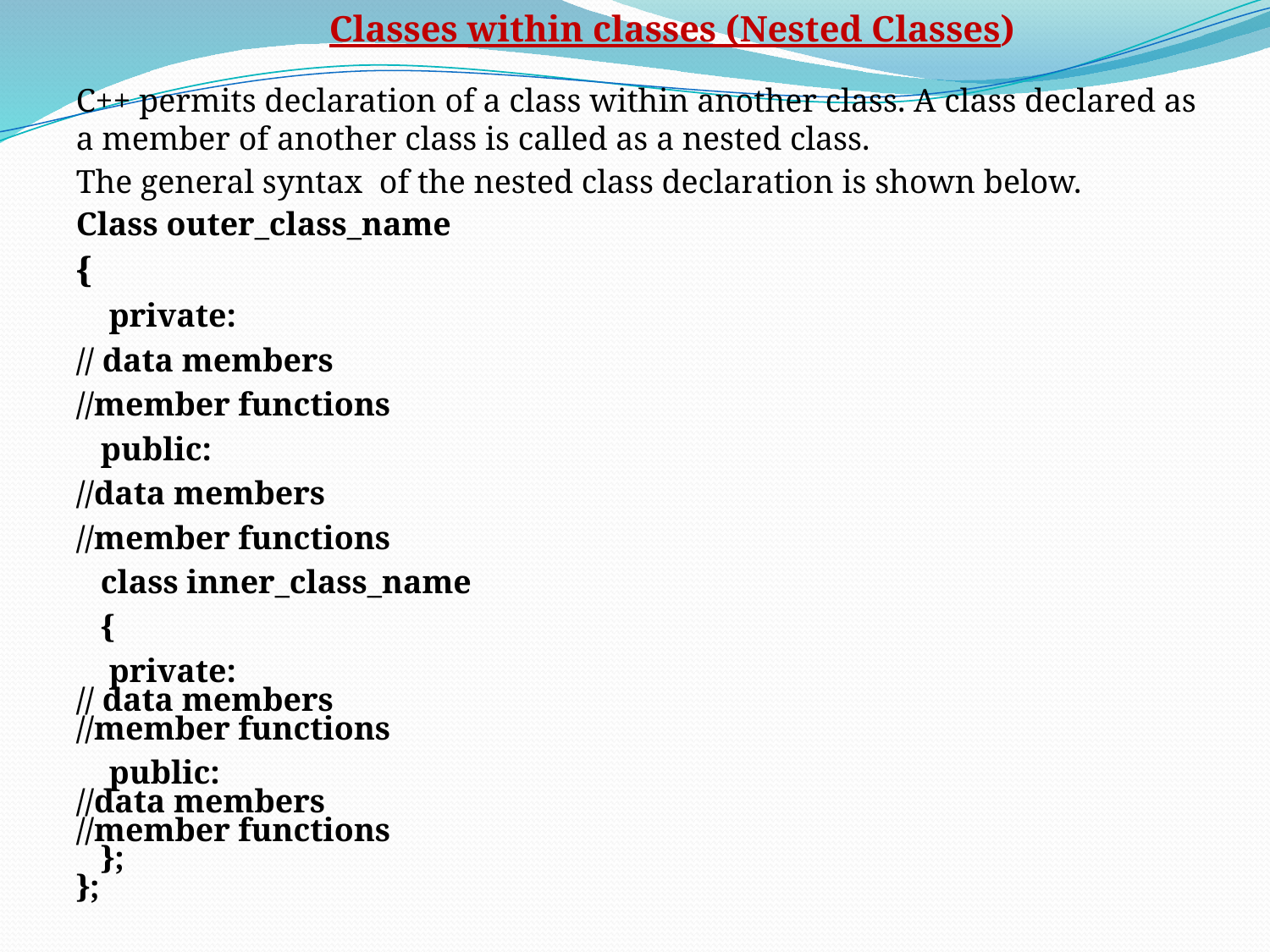

Classes within classes (Nested Classes)
C++ permits declaration of a class within another class. A class declared as a member of another class is called as a nested class.
The general syntax  of the nested class declaration is shown below.
Class outer_class_name
{
    private:
// data members
//member functions
   public:
//data members
//member functions
   class inner_class_name
   {
    private:
// data members
//member functions
    public:
//data members
//member functions
   };
};